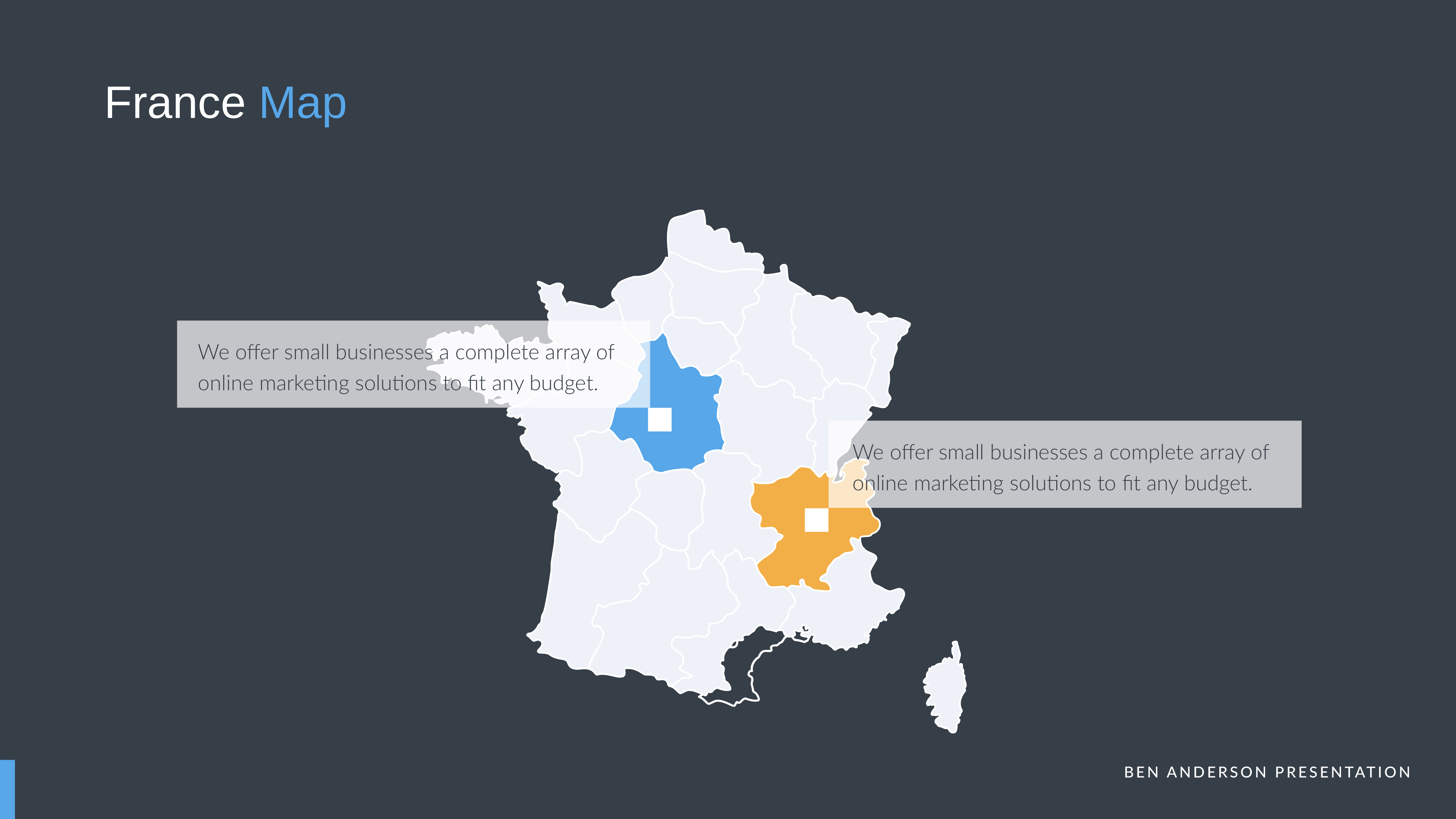

France Map

We offer small businesses a complete array of online marketing solutions to fit any budget.

We offer small businesses a complete array of online marketing solutions to fit any budget.

BEN ANDERSON PRESENTATION